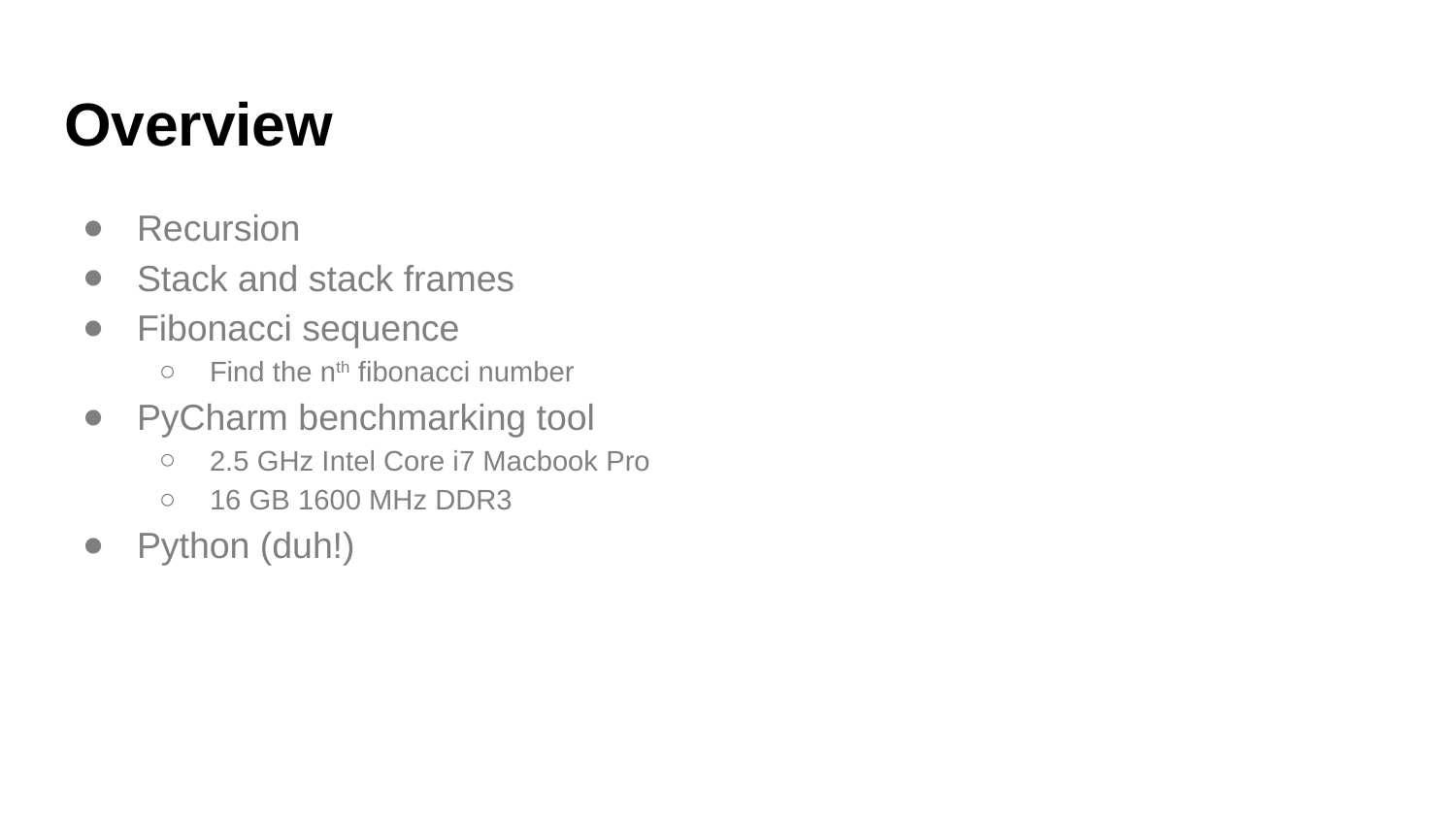

# Overview
Recursion
Stack and stack frames
Fibonacci sequence
Find the nth fibonacci number
PyCharm benchmarking tool
2.5 GHz Intel Core i7 Macbook Pro
16 GB 1600 MHz DDR3
Python (duh!)